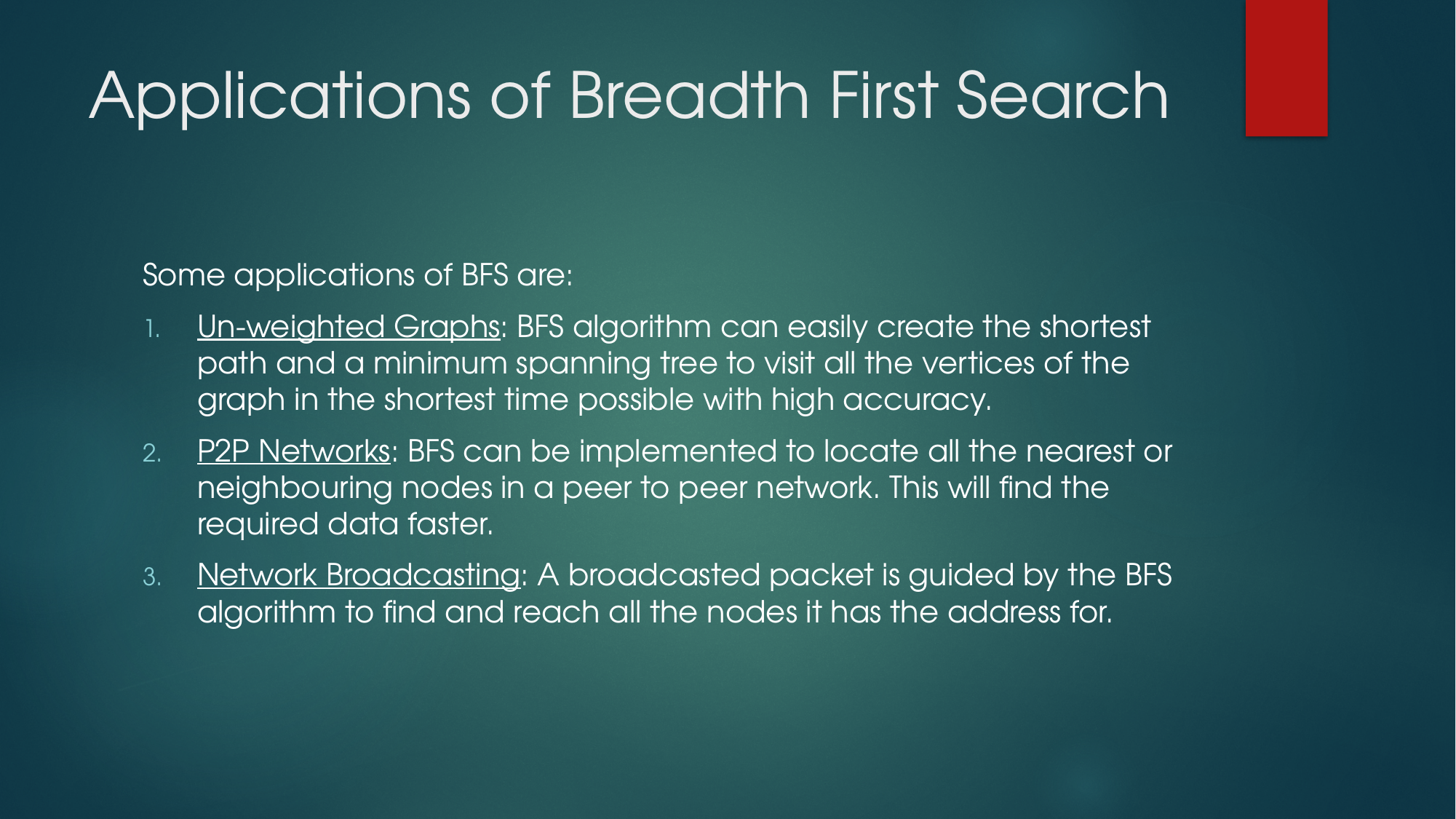

# Applications of Breadth First Search
Some applications of BFS are:
Un-weighted Graphs: BFS algorithm can easily create the shortest path and a minimum spanning tree to visit all the vertices of the graph in the shortest time possible with high accuracy.
P2P Networks: BFS can be implemented to locate all the nearest or neighbouring nodes in a peer to peer network. This will find the required data faster.
Network Broadcasting: A broadcasted packet is guided by the BFS algorithm to find and reach all the nodes it has the address for.